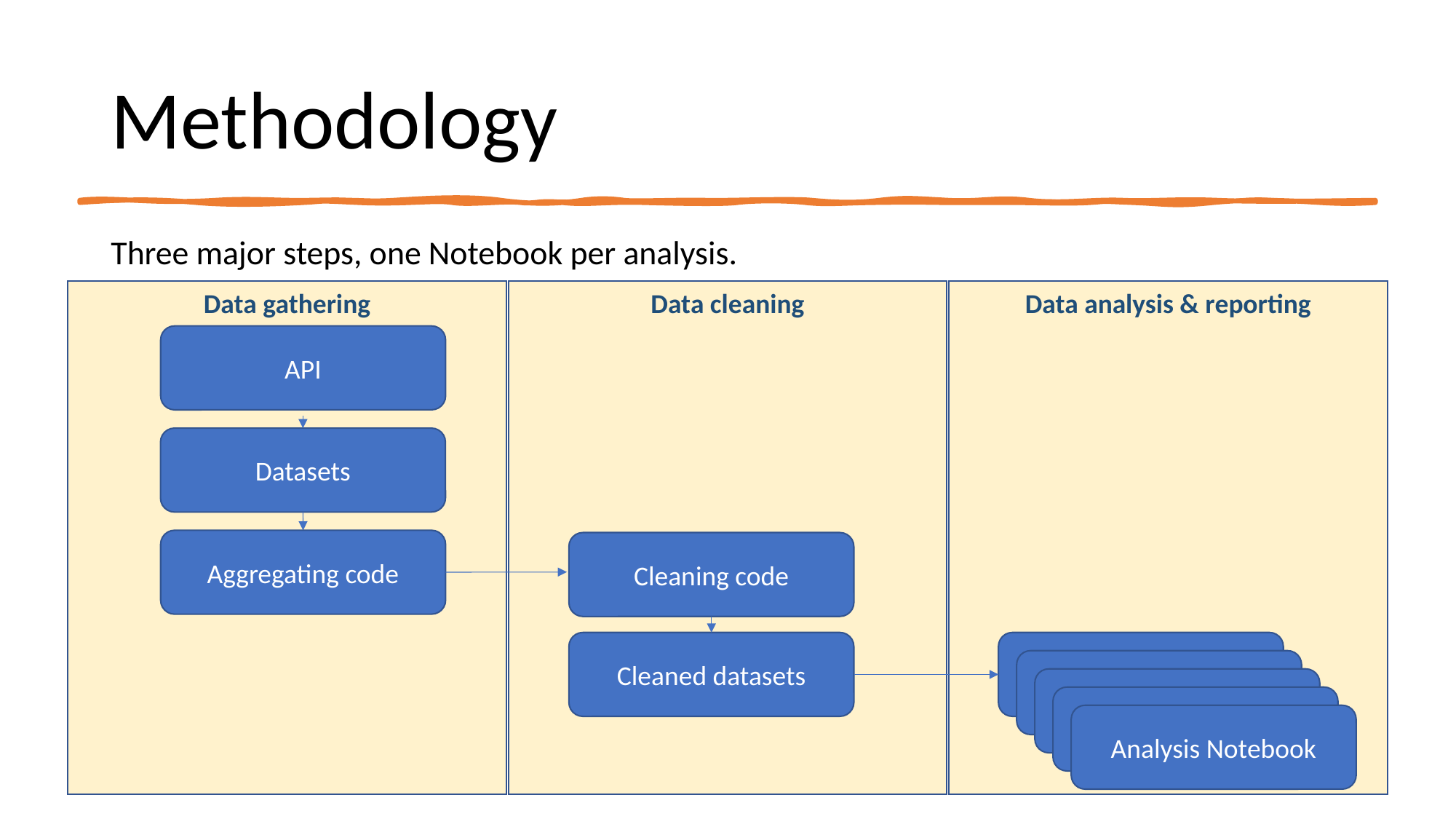

# Methodology

Three major steps, one Notebook per analysis.
Data gathering
Data cleaning
Data analysis & reporting
API
Datasets
Aggregating code
Cleaning code
Cleaned datasets
Analysis Notebook
Analysis Notebook
Analysis Notebook
Analysis Notebook
Analysis Notebook